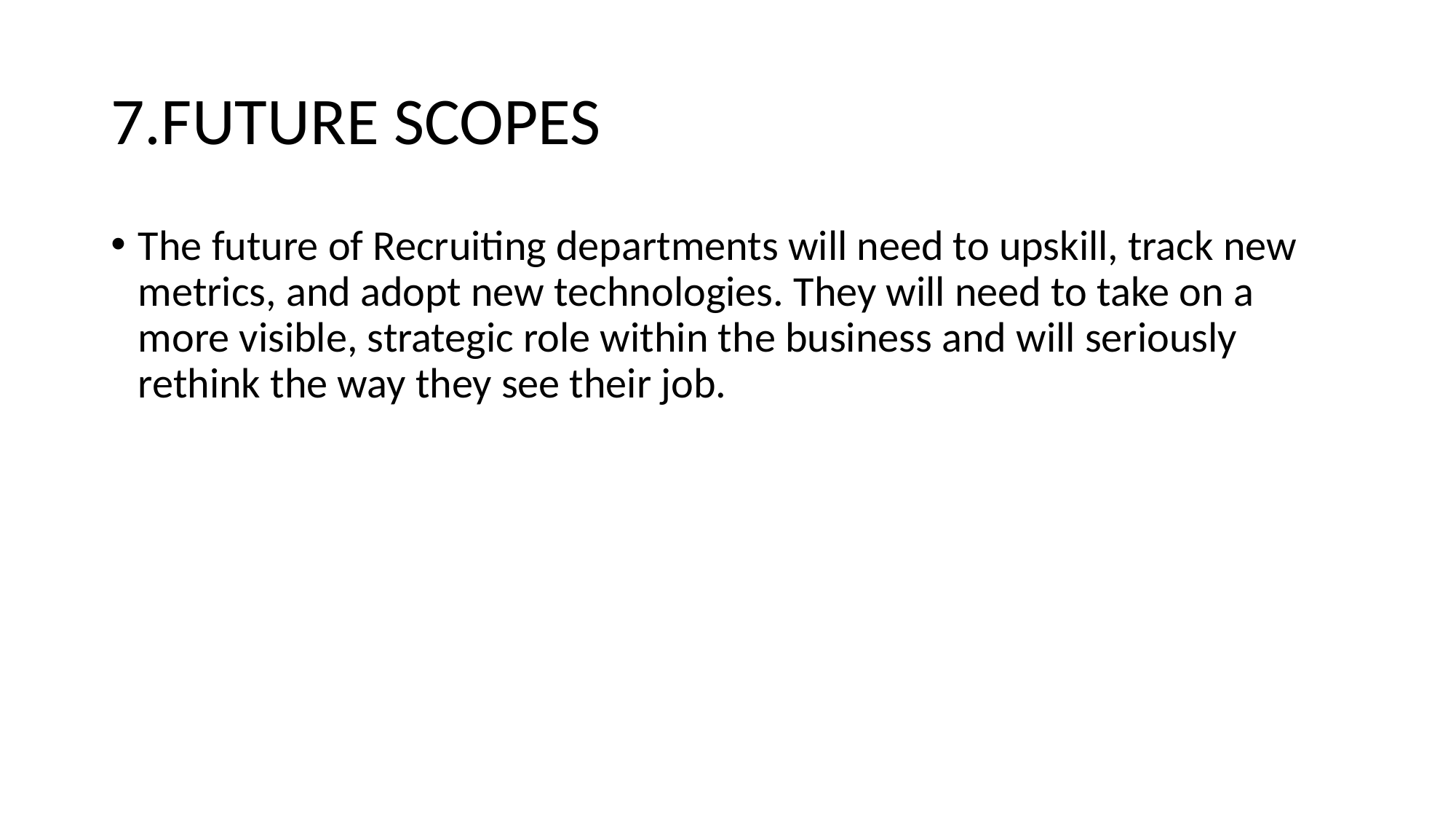

# 7.FUTURE SCOPES
The future of Recruiting departments will need to upskill, track new metrics, and adopt new technologies. They will need to take on a more visible, strategic role within the business and will seriously rethink the way they see their job.